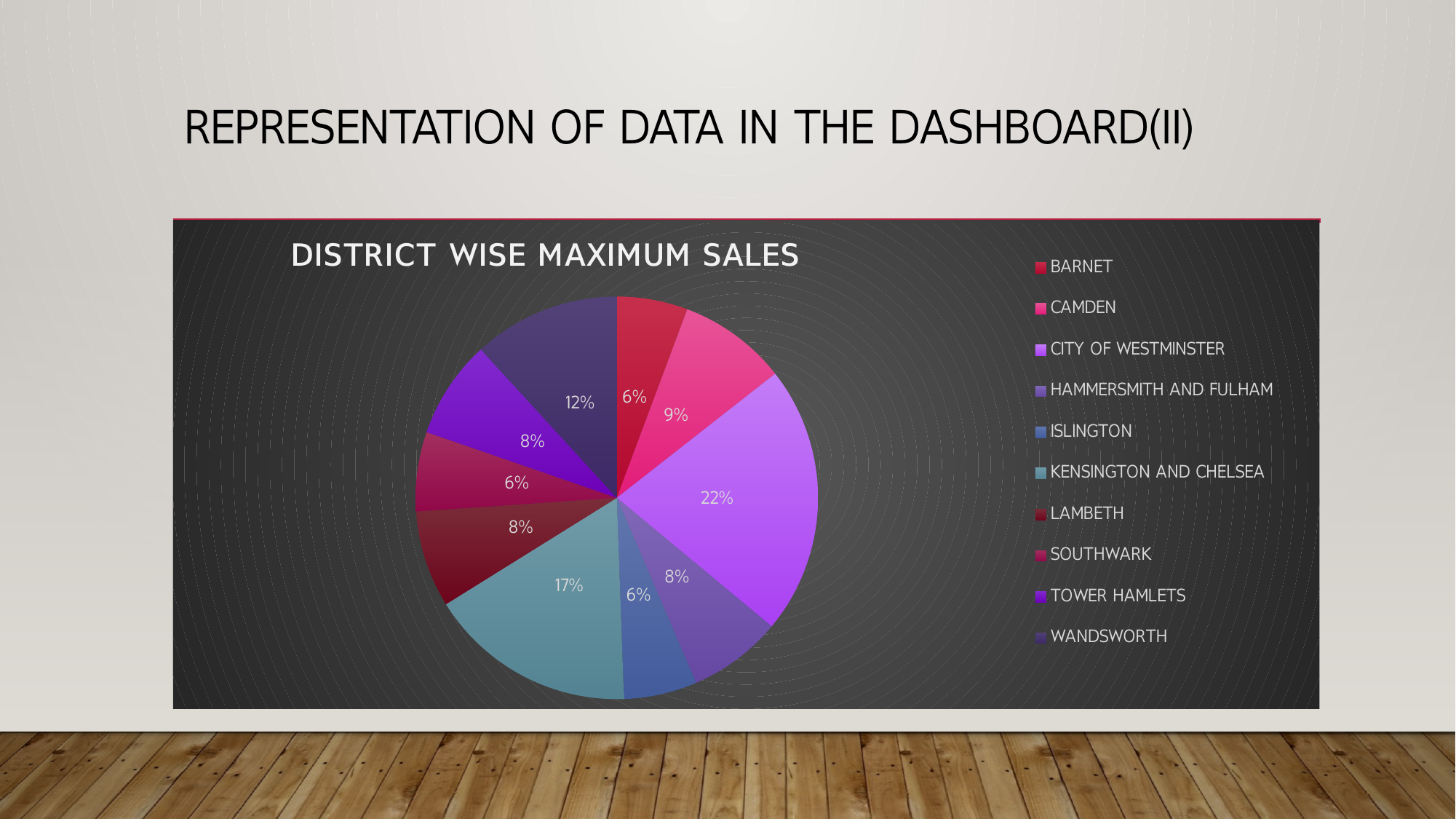

# REPRESENTATION OF DATA IN THE DASHBOARD(II)

### Chart: DISTRICT WISE MAXIMUM SALES

| Category | 2014 | 2015 |
|---|---|---|
| BARNET | 21795.662110000005 | 23701.379920000072 |
| CAMDEN | 33389.35087000007 | 37231.12266999992 |
| CITY OF WESTMINSTER | 82597.14660999979 | 81196.19369999981 |
| HAMMERSMITH AND FULHAM | 28831.281620000074 | 29549.34375000011 |
| ISLINGTON | 22516.988270000013 | 21007.260660000004 |
| KENSINGTON AND CHELSEA | 63899.07270999993 | 53812.741389999945 |
| LAMBETH | 29759.67217000002 | 29088.935260000024 |
| SOUTHWARK | 24391.324330000058 | 27227.697339999977 |
| TOWER HAMLETS | 30224.240260000053 | 23548.80013999999 |
| WANDSWORTH | 45181.79246999997 | 42524.94532000013 |